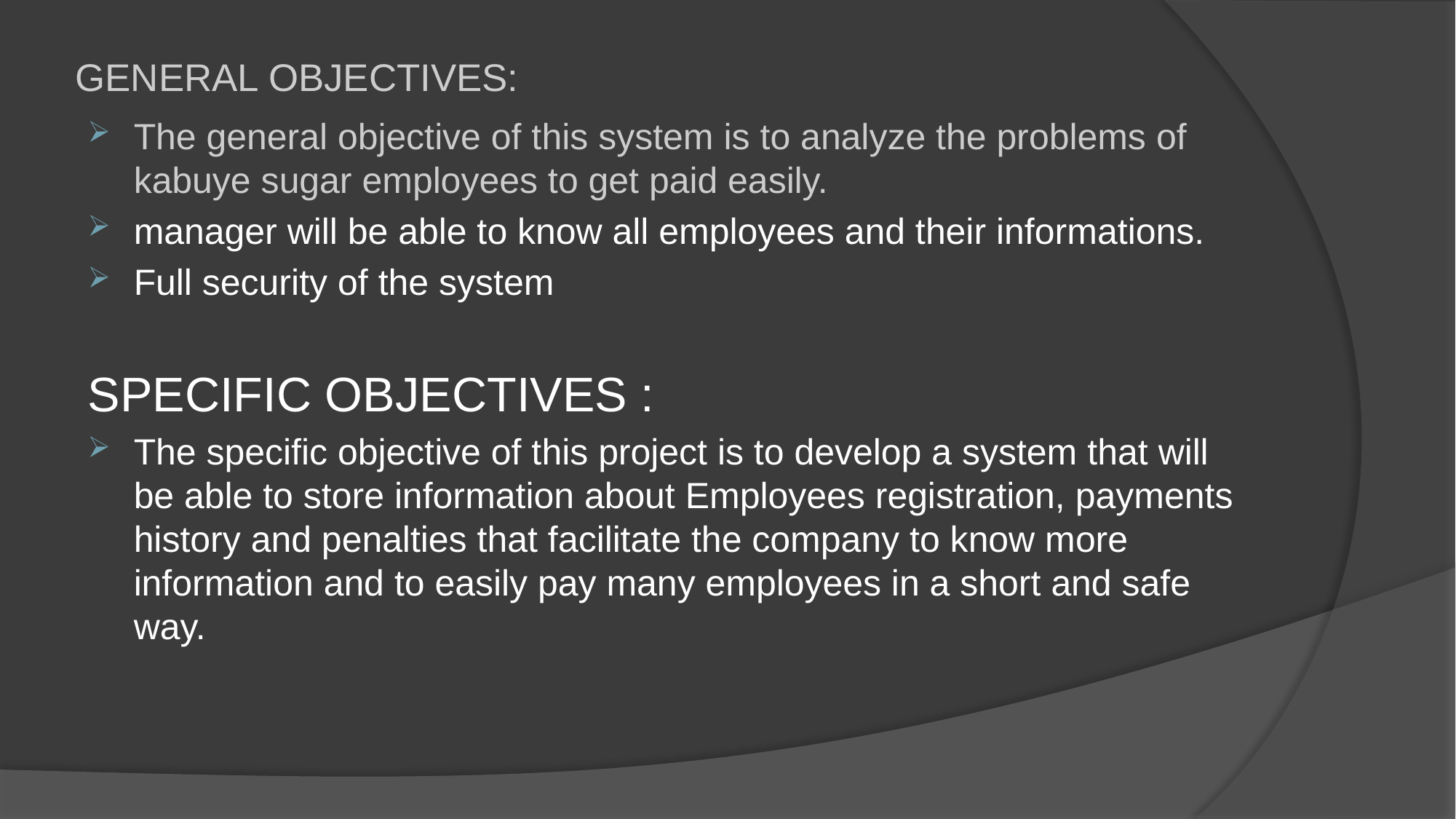

# GENERAL OBJECTIVES:
The general objective of this system is to analyze the problems of kabuye sugar employees to get paid easily.
manager will be able to know all employees and their informations.
Full security of the system

SPECIFIC OBJECTIVES :
The specific objective of this project is to develop a system that will be able to store information about Employees registration, payments history and penalties that facilitate the company to know more information and to easily pay many employees in a short and safe way.